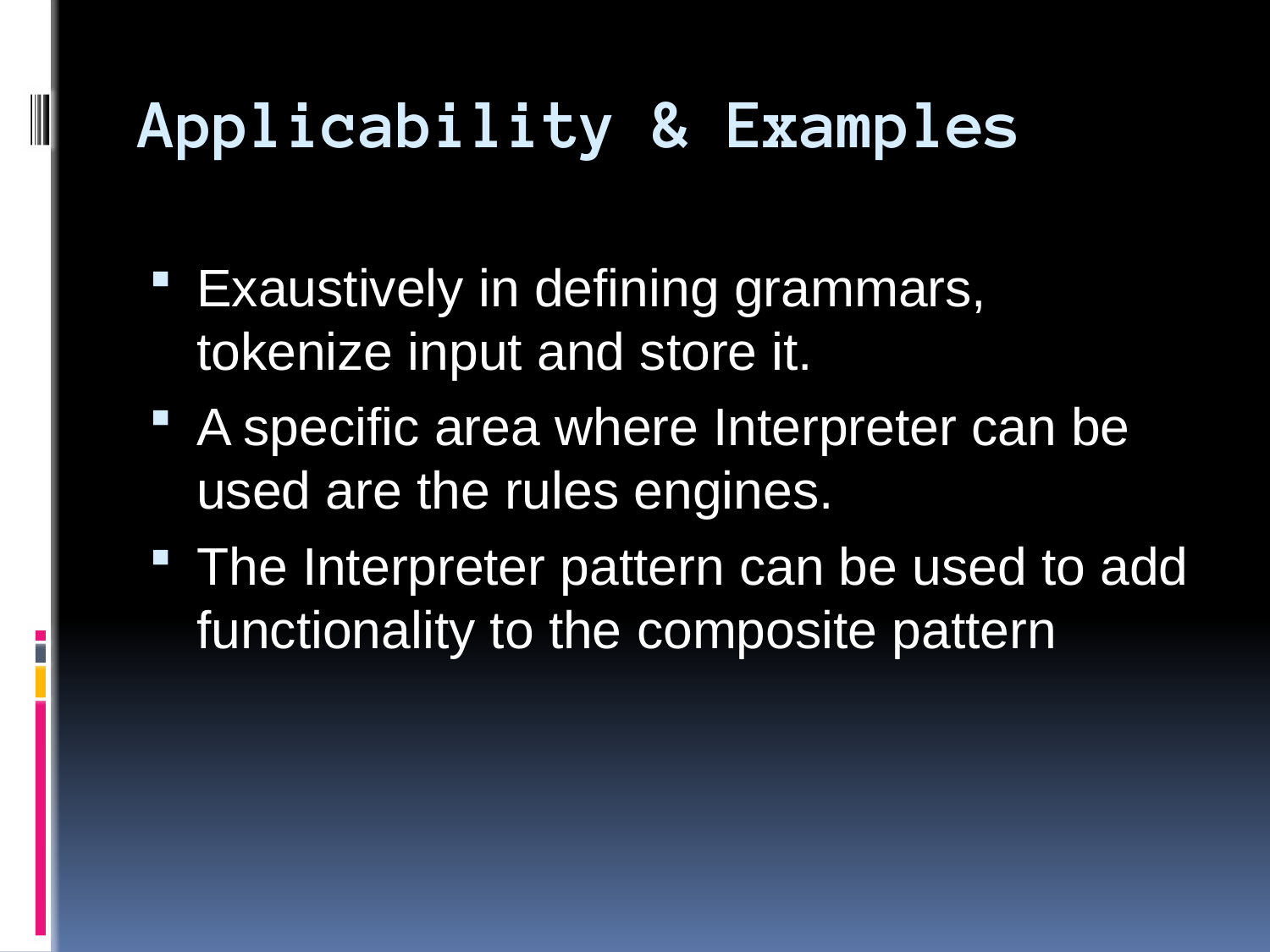

# Applicability & Examples
Exaustively in defining grammars, tokenize input and store it.
A specific area where Interpreter can be used are the rules engines.
The Interpreter pattern can be used to add functionality to the composite pattern